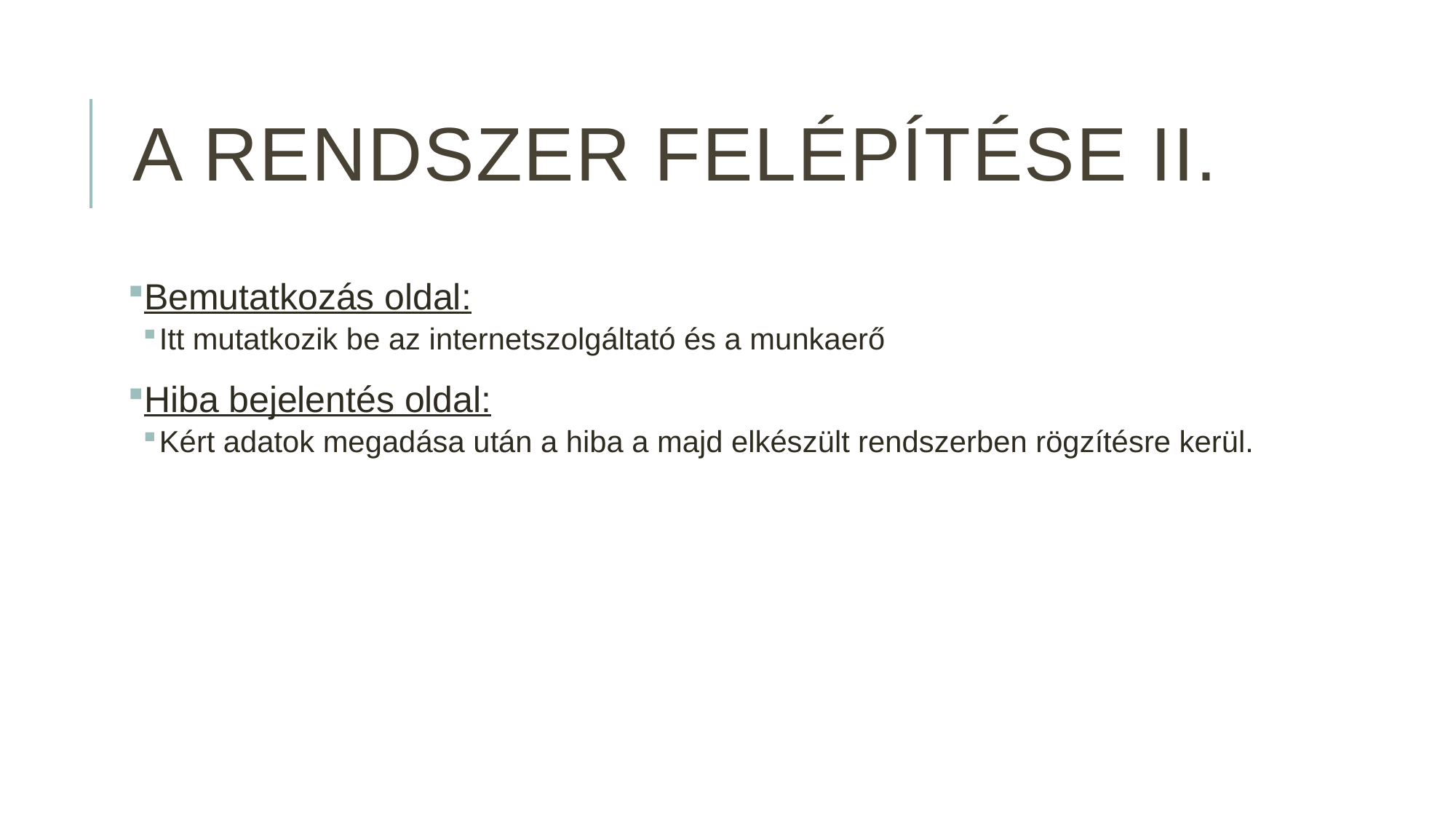

# A Rendszer felépítése II.
Bemutatkozás oldal:
Itt mutatkozik be az internetszolgáltató és a munkaerő
Hiba bejelentés oldal:
Kért adatok megadása után a hiba a majd elkészült rendszerben rögzítésre kerül.